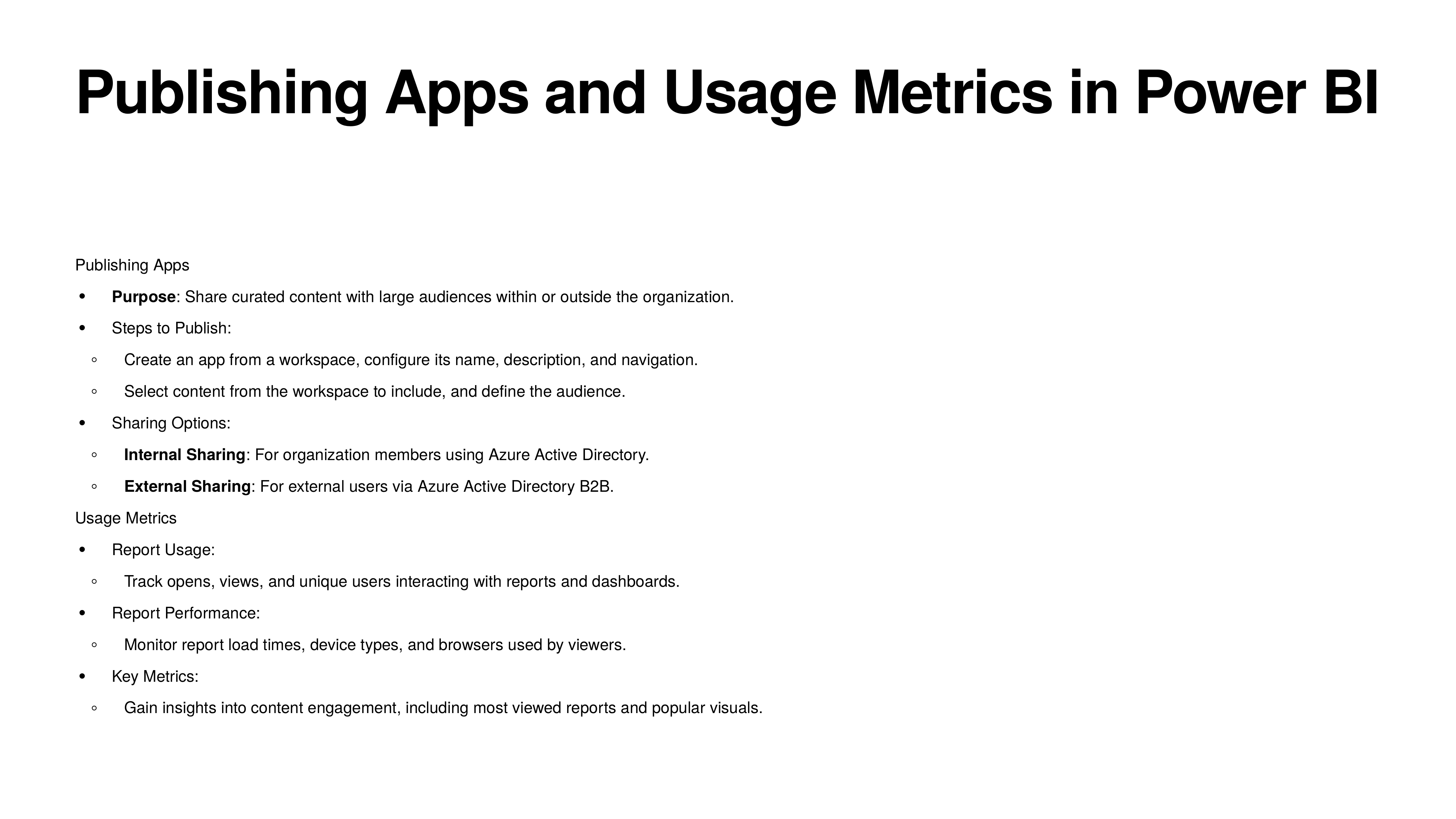

# Publishing Apps and Usage Metrics in Power BI

Publishing Apps
Purpose: Share curated content with large audiences within or outside the organization.
Steps to Publish:
Create an app from a workspace, configure its name, description, and navigation.
Select content from the workspace to include, and define the audience.
Sharing Options:
Internal Sharing: For organization members using Azure Active Directory.
External Sharing: For external users via Azure Active Directory B2B.
Usage Metrics
Report Usage:
Track opens, views, and unique users interacting with reports and dashboards.
Report Performance:
Monitor report load times, device types, and browsers used by viewers.
Key Metrics:
Gain insights into content engagement, including most viewed reports and popular visuals.